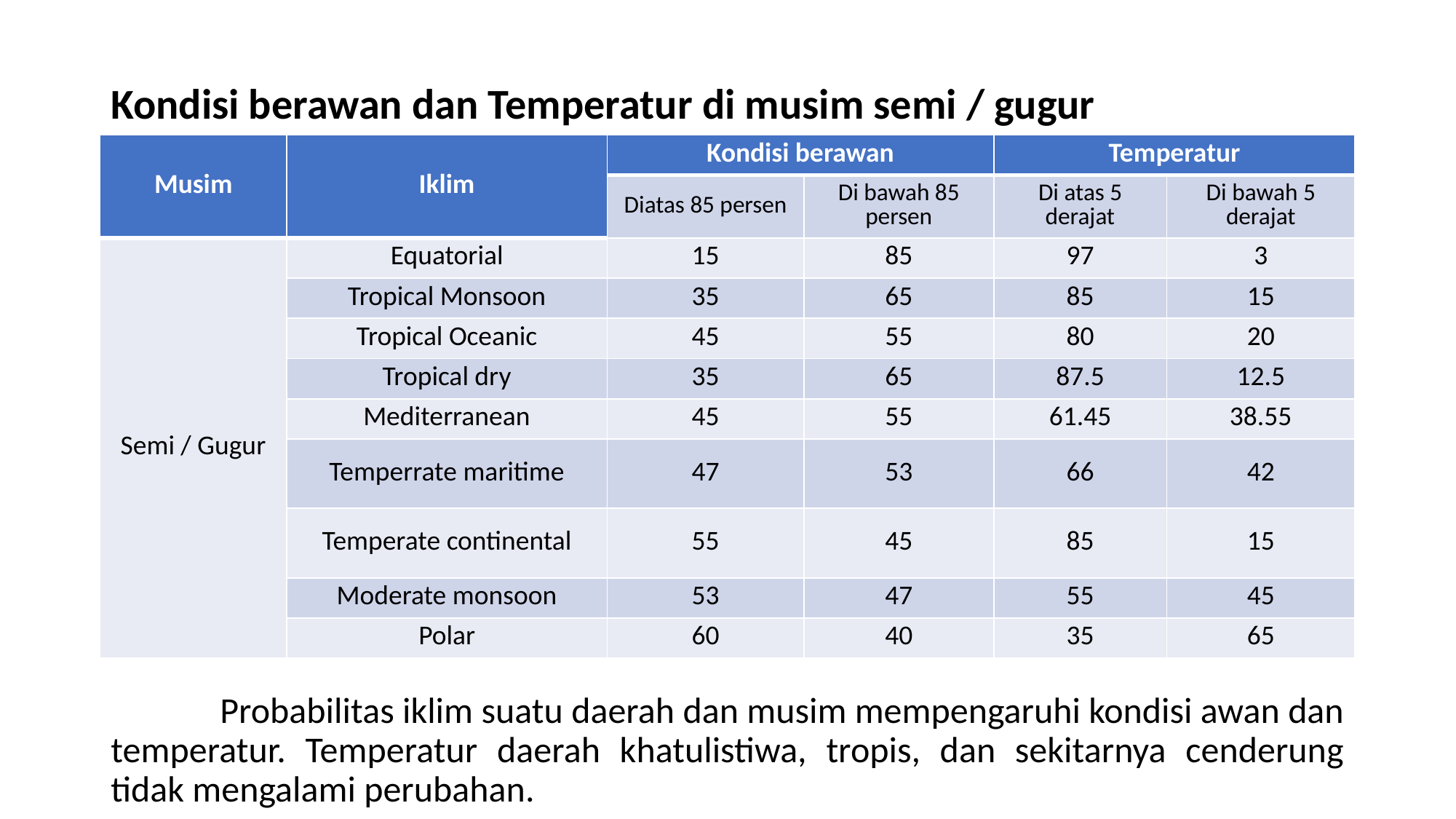

Kondisi berawan dan Temperatur di musim semi / gugur

	Probabilitas iklim suatu daerah dan musim mempengaruhi kondisi awan dan temperatur. Temperatur daerah khatulistiwa, tropis, dan sekitarnya cenderung tidak mengalami perubahan.
| Musim | Iklim | Kondisi berawan |  | Temperatur |  |
| --- | --- | --- | --- | --- | --- |
|  |  | Diatas 85 persen | Di bawah 85 persen | Di atas 5 derajat | Di bawah 5 derajat |
| Semi / Gugur | Equatorial | 15 | 85 | 97 | 3 |
|  | Tropical Monsoon | 35 | 65 | 85 | 15 |
|  | Tropical Oceanic | 45 | 55 | 80 | 20 |
|  | Tropical dry | 35 | 65 | 87.5 | 12.5 |
|  | Mediterranean | 45 | 55 | 61.45 | 38.55 |
|  | Temperrate maritime | 47 | 53 | 66 | 42 |
|  | Temperate continental | 55 | 45 | 85 | 15 |
|  | Moderate monsoon | 53 | 47 | 55 | 45 |
|  | Polar | 60 | 40 | 35 | 65 |